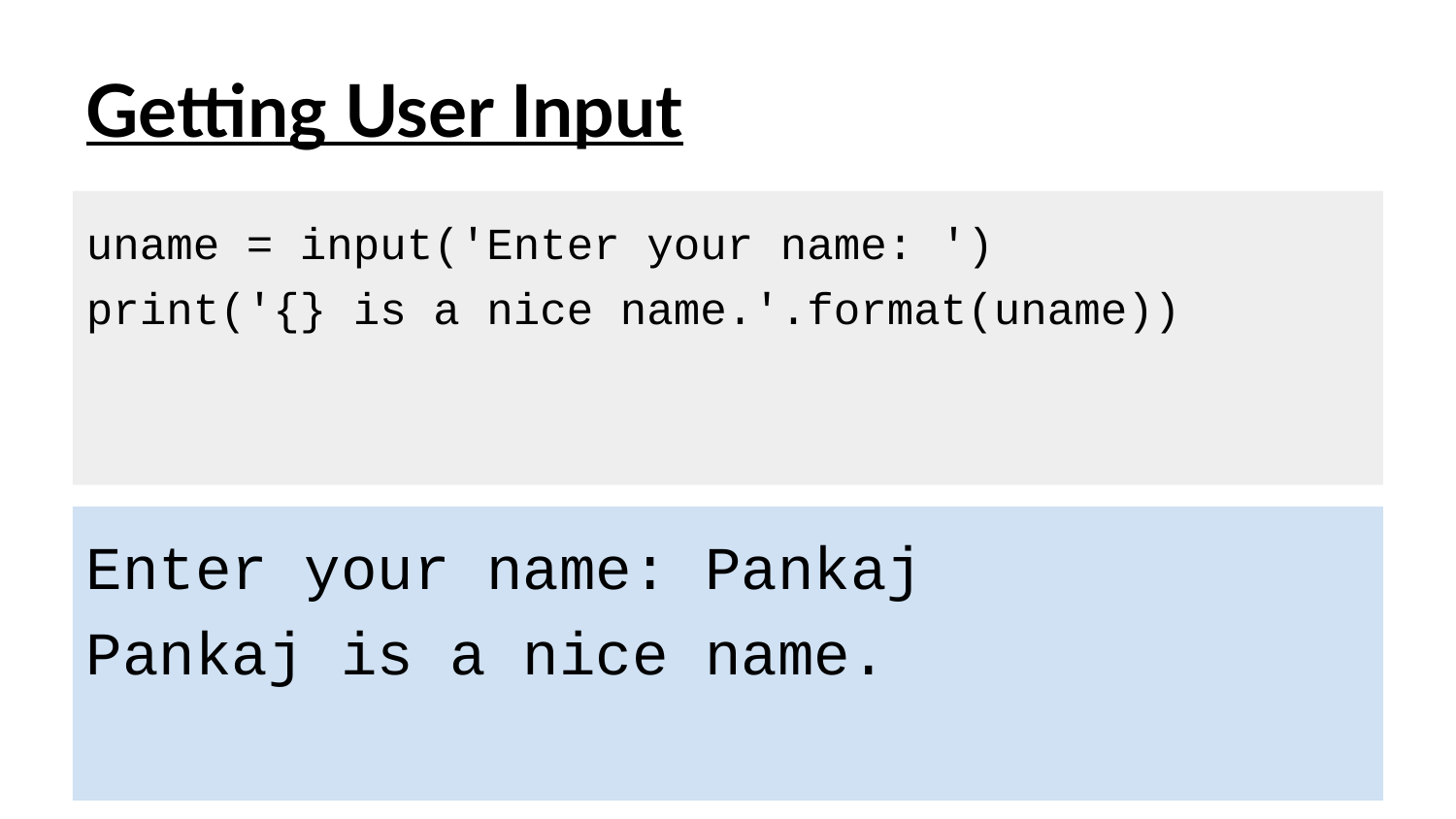

# Getting User Input
uname = input('Enter your name: ')
print('{} is a nice name.'.format(uname))
Enter your name: Pankaj Pankaj is a nice name.